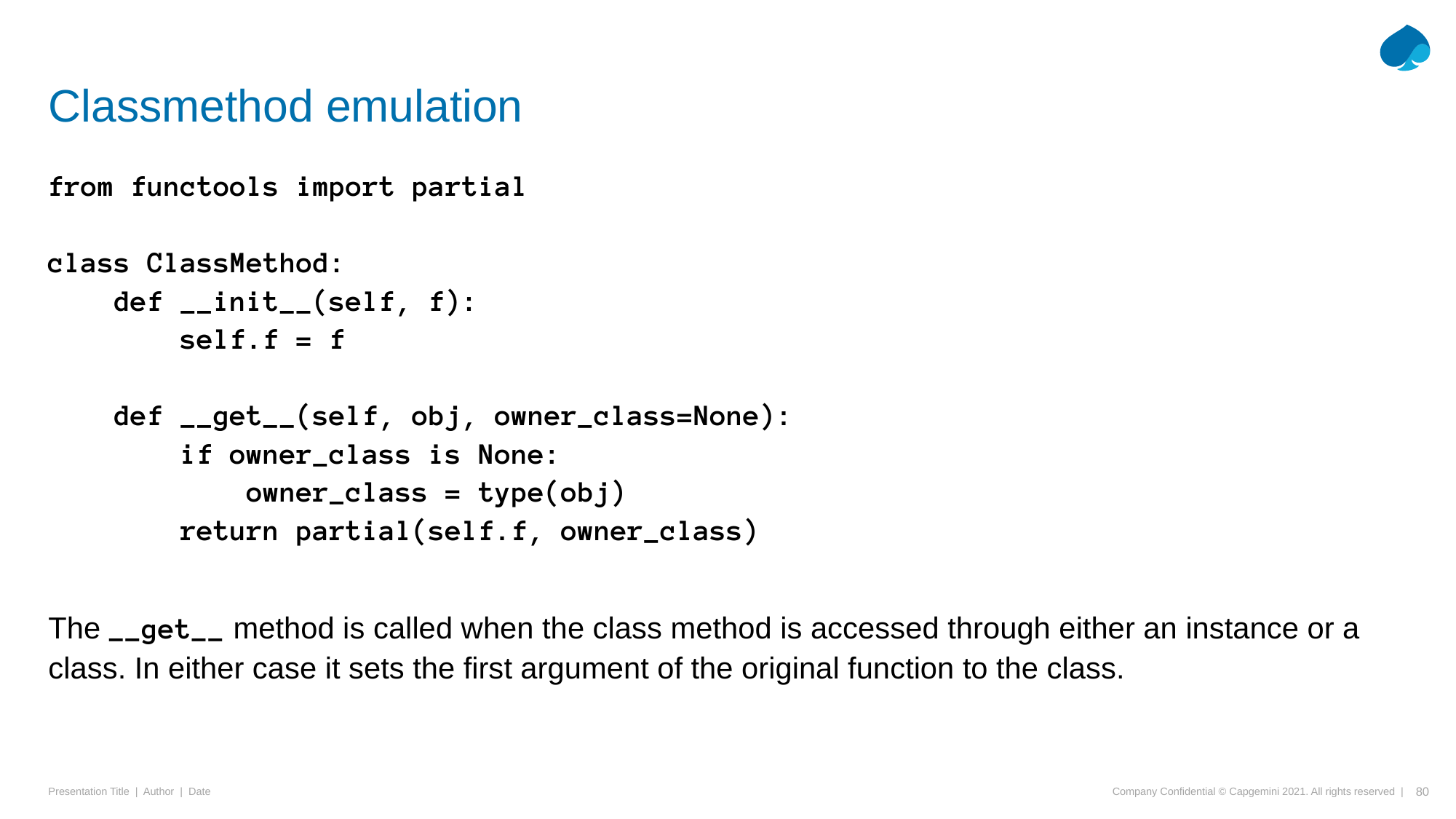

# Classmethod emulation
from functools import partial

class ClassMethod:
    def __init__(self, f):
        self.f = f

    def __get__(self, obj, owner_class=None):
        if owner_class is None:
            owner_class = type(obj)
        return partial(self.f, owner_class)

The __get__ method is called when the class method is accessed through either an instance or a class. In either case it sets the first argument of the original function to the class.